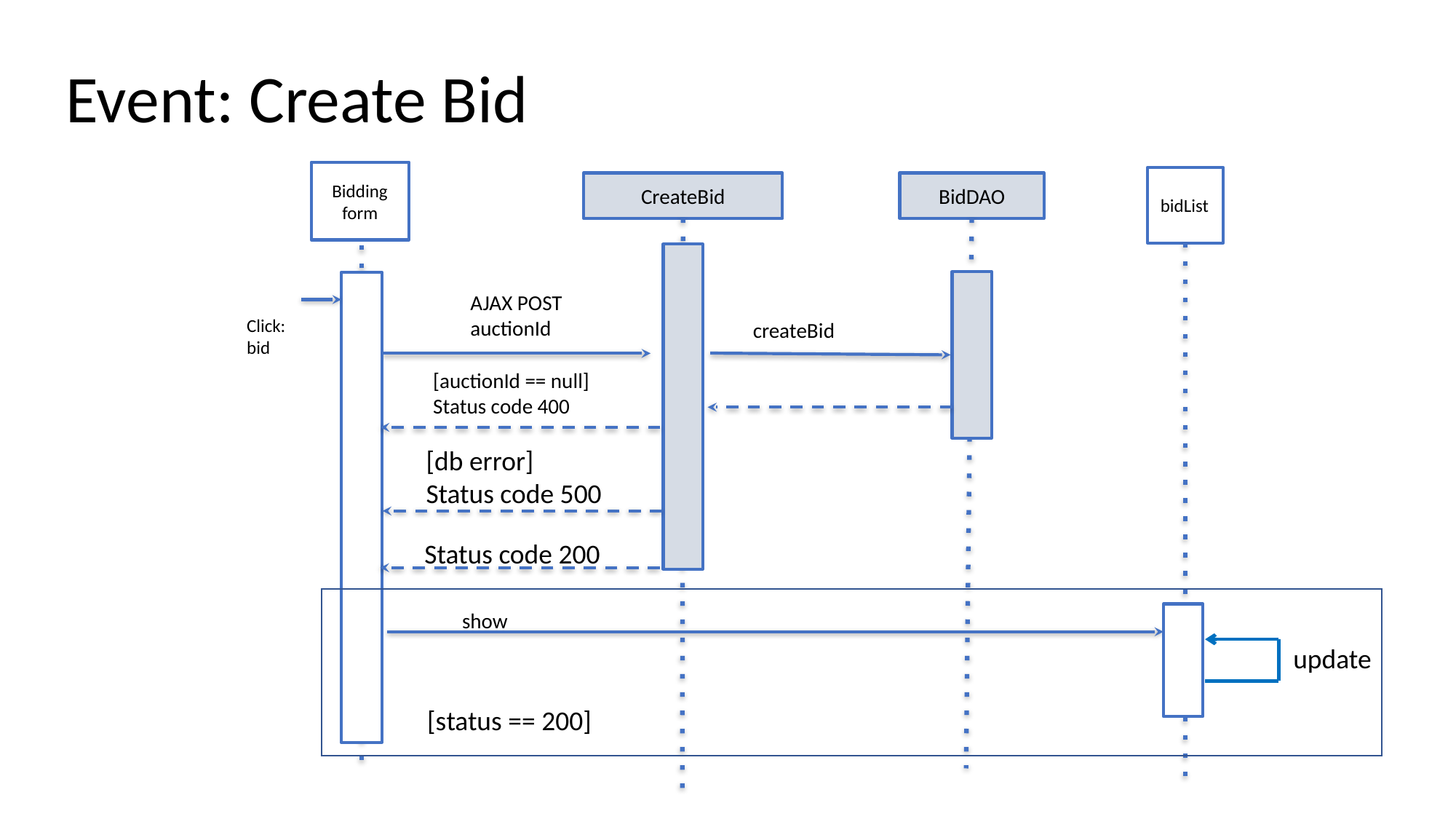

# Event: Create Bid
Bidding form
bidList
CreateBid
BidDAO

AJAX POST
auctionId
Click:
bid
createBid
[auctionId == null]
Status code 400

[db error]
Status code 500
Status code 200

 show

update
[status == 200]